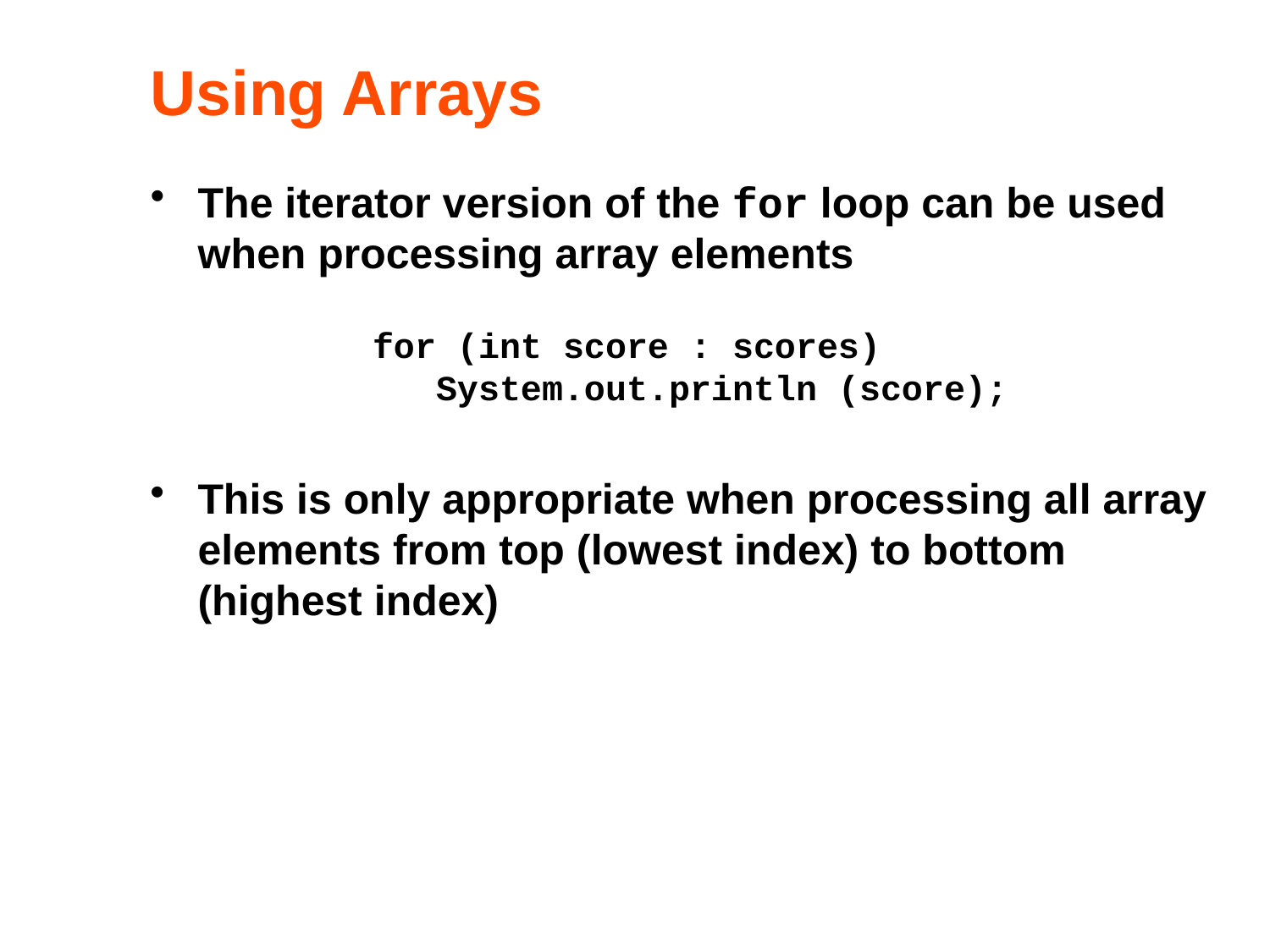

Using Arrays
The iterator version of the for loop can be used when processing array elements
for (int score : scores)
   System.out.println (score);
This is only appropriate when processing all array elements from top (lowest index) to bottom (highest index)